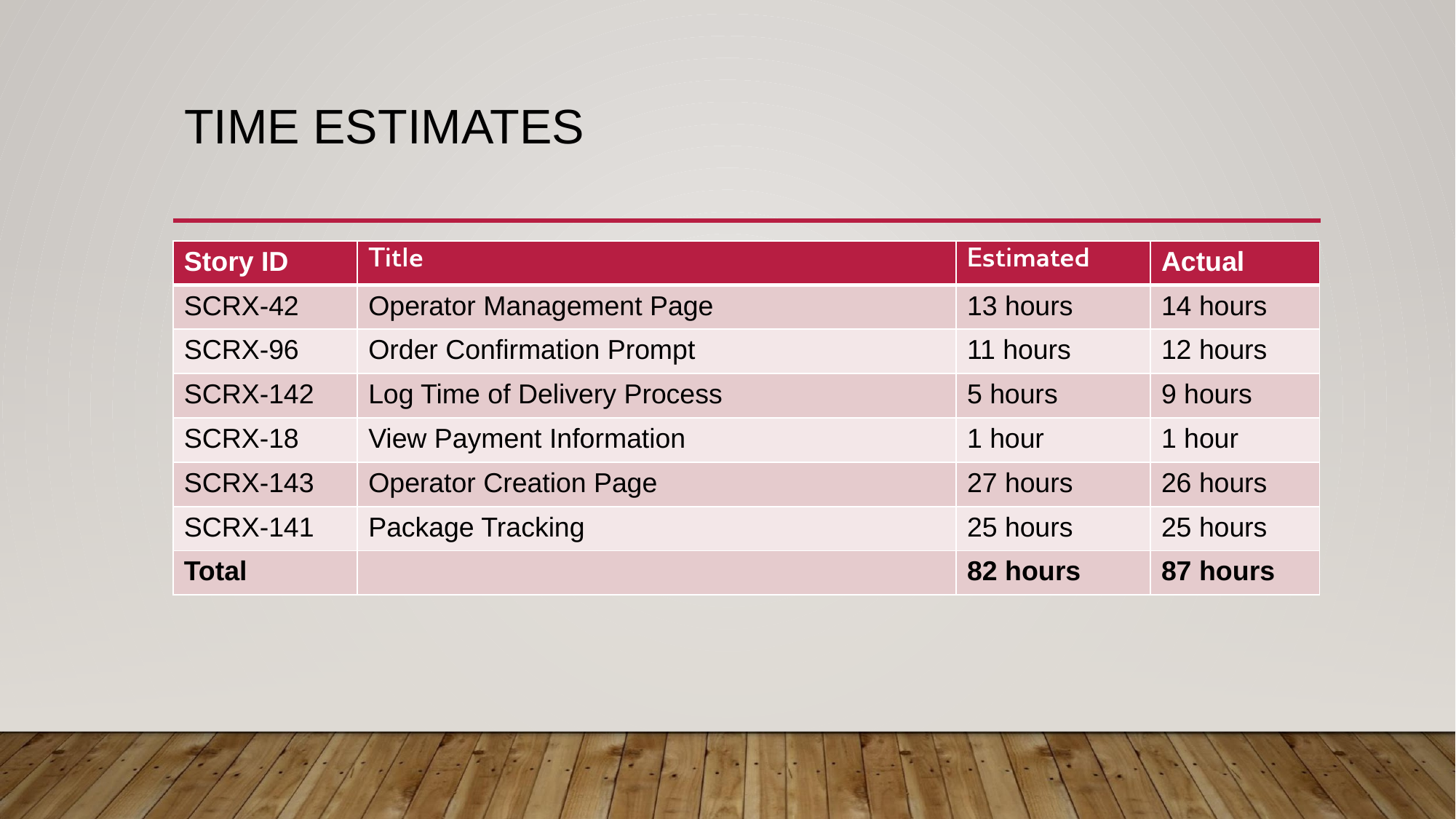

# TIME ESTIMATES
| Story ID | Title | Estimated | Actual |
| --- | --- | --- | --- |
| SCRX-42 | Operator Management Page | 13 hours | 14 hours |
| SCRX-96 | Order Confirmation Prompt | 11 hours | 12 hours |
| SCRX-142 | Log Time of Delivery Process | 5 hours | 9 hours |
| SCRX-18 | View Payment Information | 1 hour | 1 hour |
| SCRX-143 | Operator Creation Page | 27 hours | 26 hours |
| SCRX-141 | Package Tracking | 25 hours | 25 hours |
| Total |  | 82 hours | 87 hours |